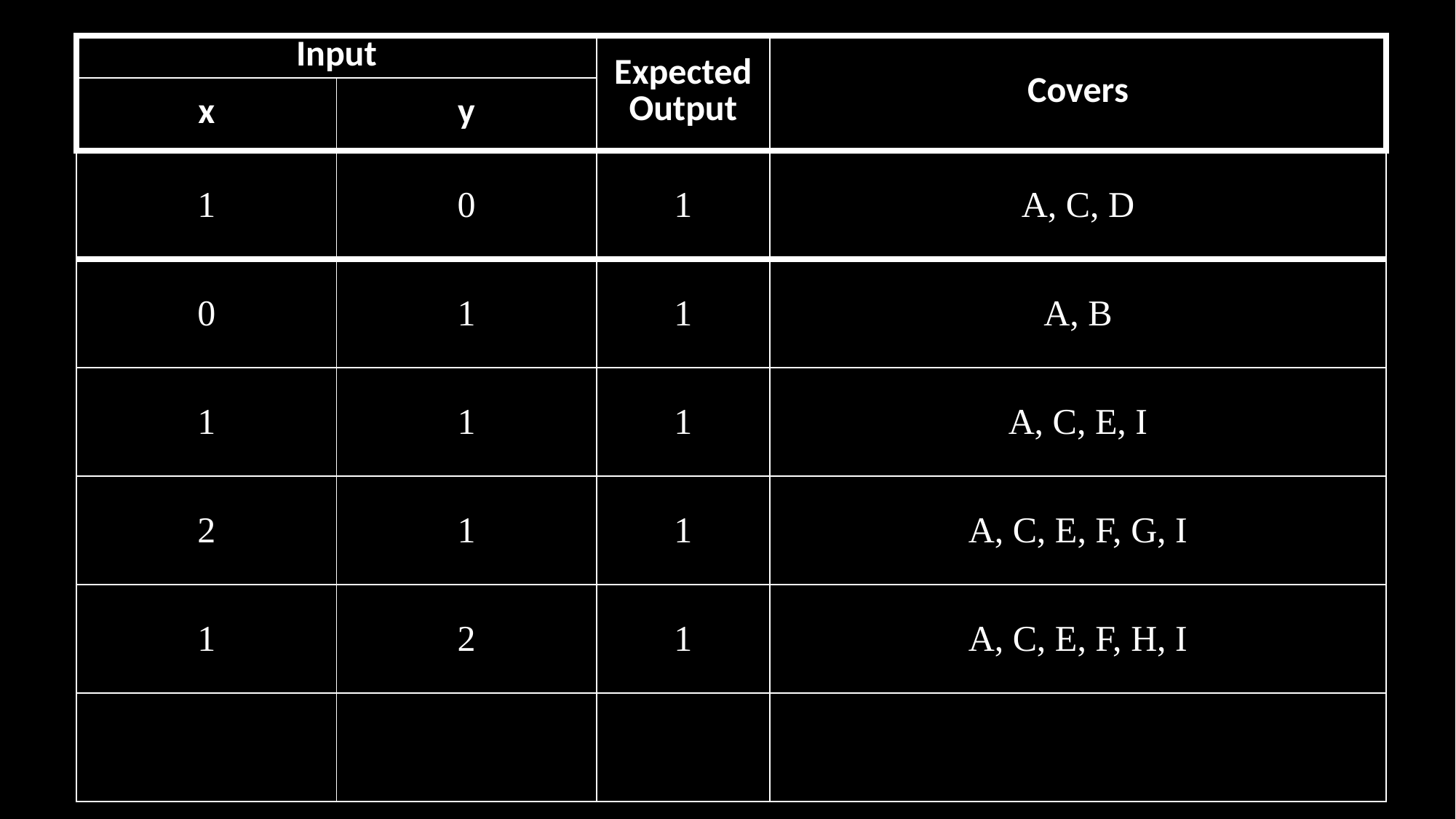

| Input |  | Expected Output | Covers |
| --- | --- | --- | --- |
| x | y |  |  |
| 1 | 0 | 1 | A, C, D |
| 0 | 1 | 1 | A, B |
| 1 | 1 | 1 | A, C, E, I |
| 2 | 1 | 1 | A, C, E, F, G, I |
| 1 | 2 | 1 | A, C, E, F, H, I |
|  |  |  |  |